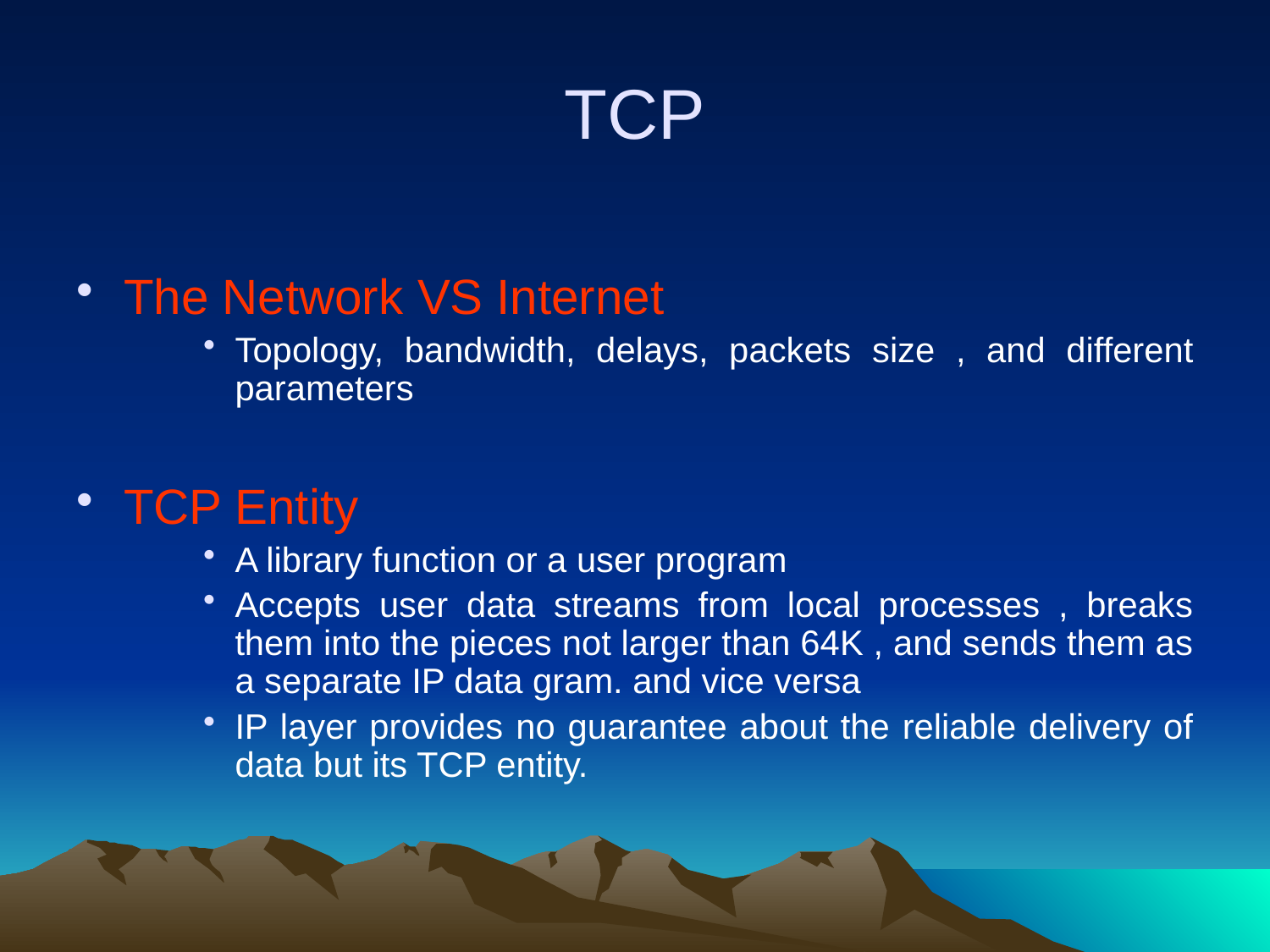

TCP

The Network VS Internet
Topology, bandwidth, delays, packets size , and different parameters

TCP Entity
A library function or a user program
Accepts user data streams from local processes , breaks them into the pieces not larger than 64K , and sends them as a separate IP data gram. and vice versa
IP layer provides no guarantee about the reliable delivery of data but its TCP entity.